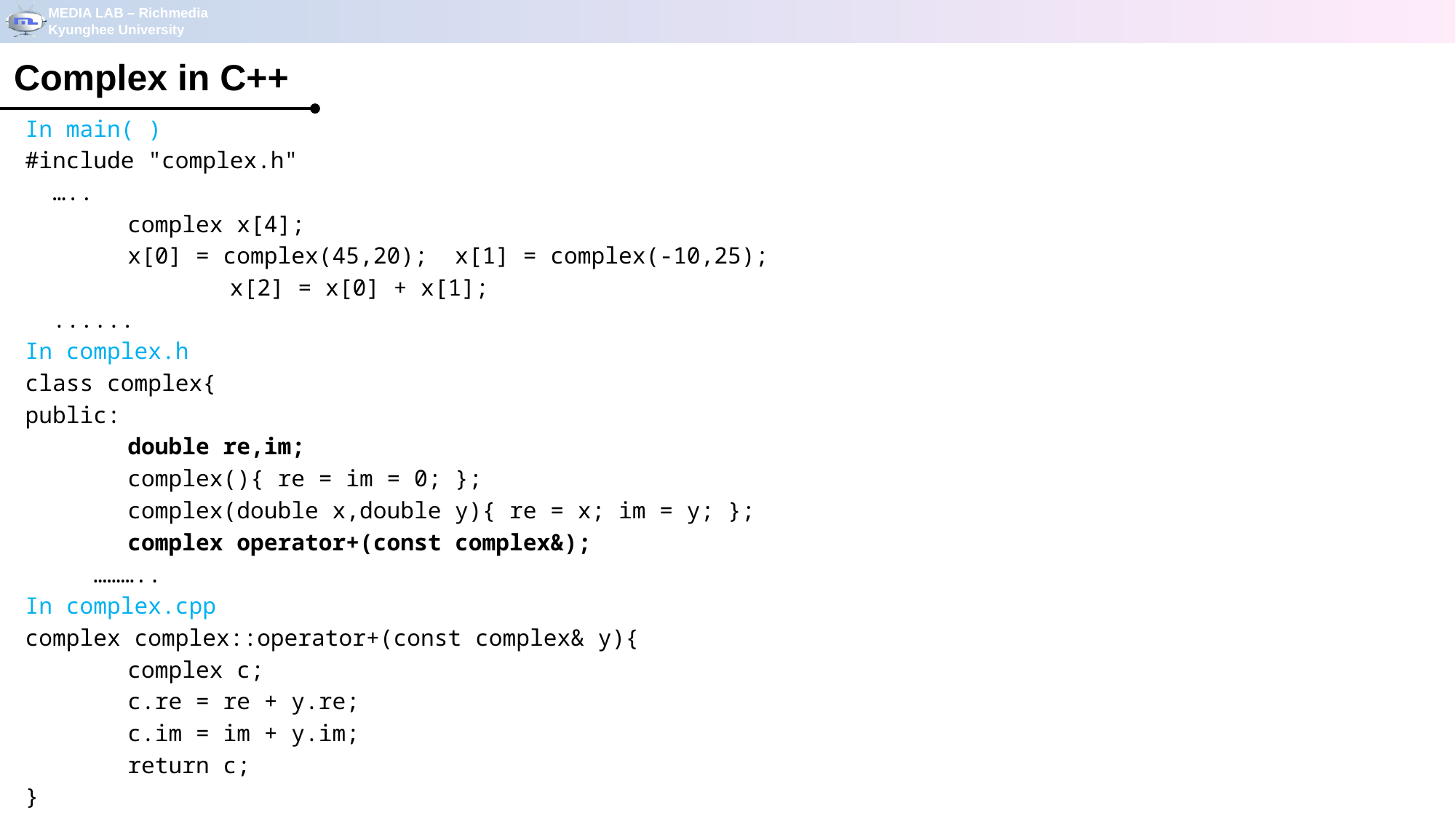

Complex in C++
In main( )
#include "complex.h"
  …..
	complex x[4];
	x[0] = complex(45,20);  x[1] = complex(-10,25);
               x[2] = x[0] + x[1];
  ......
In complex.h
class complex{
public:
	double re,im;
	complex(){ re = im = 0; };
	complex(double x,double y){ re = x; im = y; };
	complex operator+(const complex&);
     ………..
In complex.cpp
complex complex::operator+(const complex& y){
	complex c;
	c.re = re + y.re;
	c.im = im + y.im;
	return c;
}